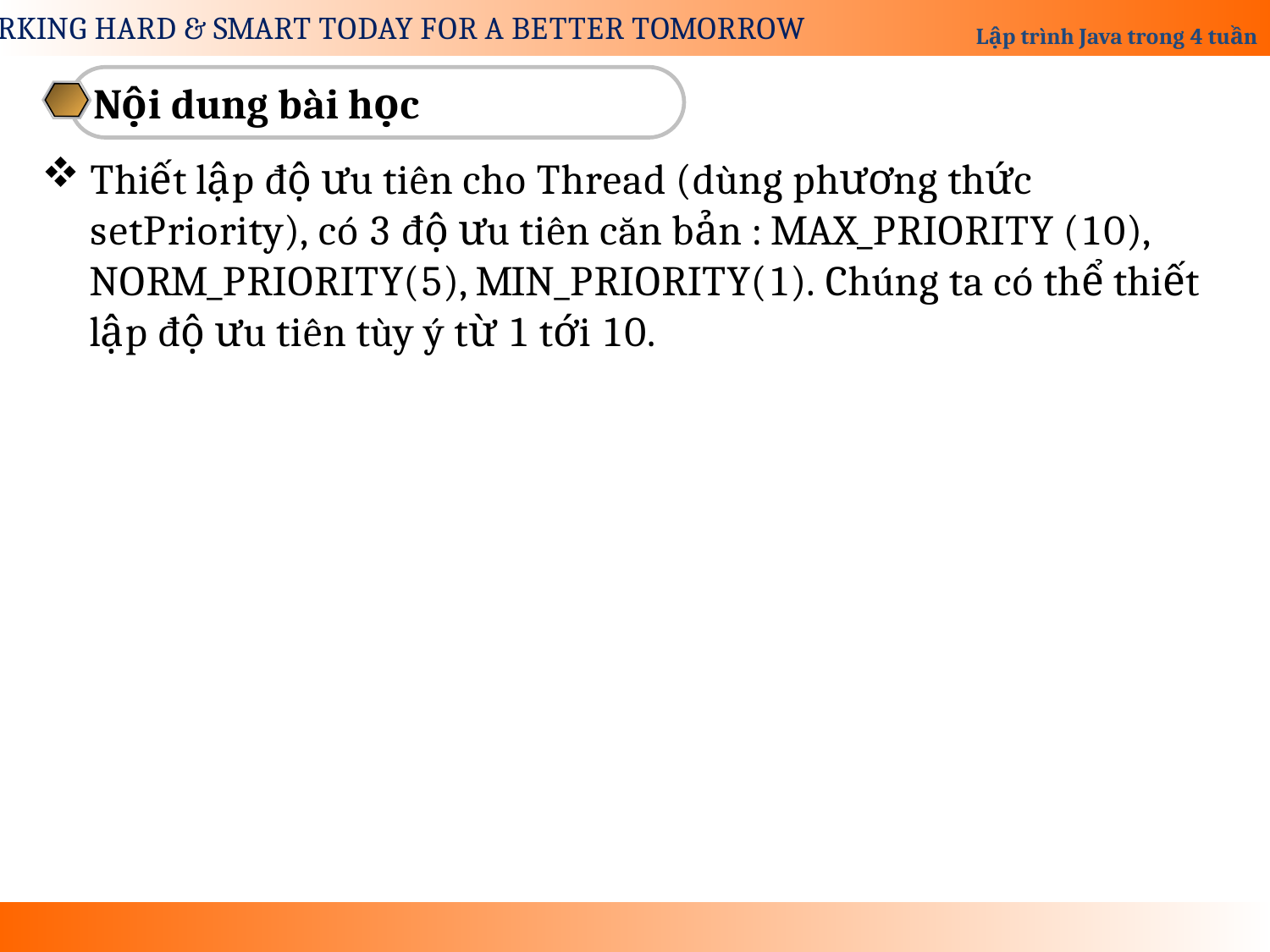

Nội dung bài học

Thiết lập độ ưu tiên cho Thread (dùng phương thức setPriority), có 3 độ ưu tiên căn bản : MAX_PRIORITY (10), NORM_PRIORITY(5), MIN_PRIORITY(1). Chúng ta có thể thiết lập độ ưu tiên tùy ý từ 1 tới 10.